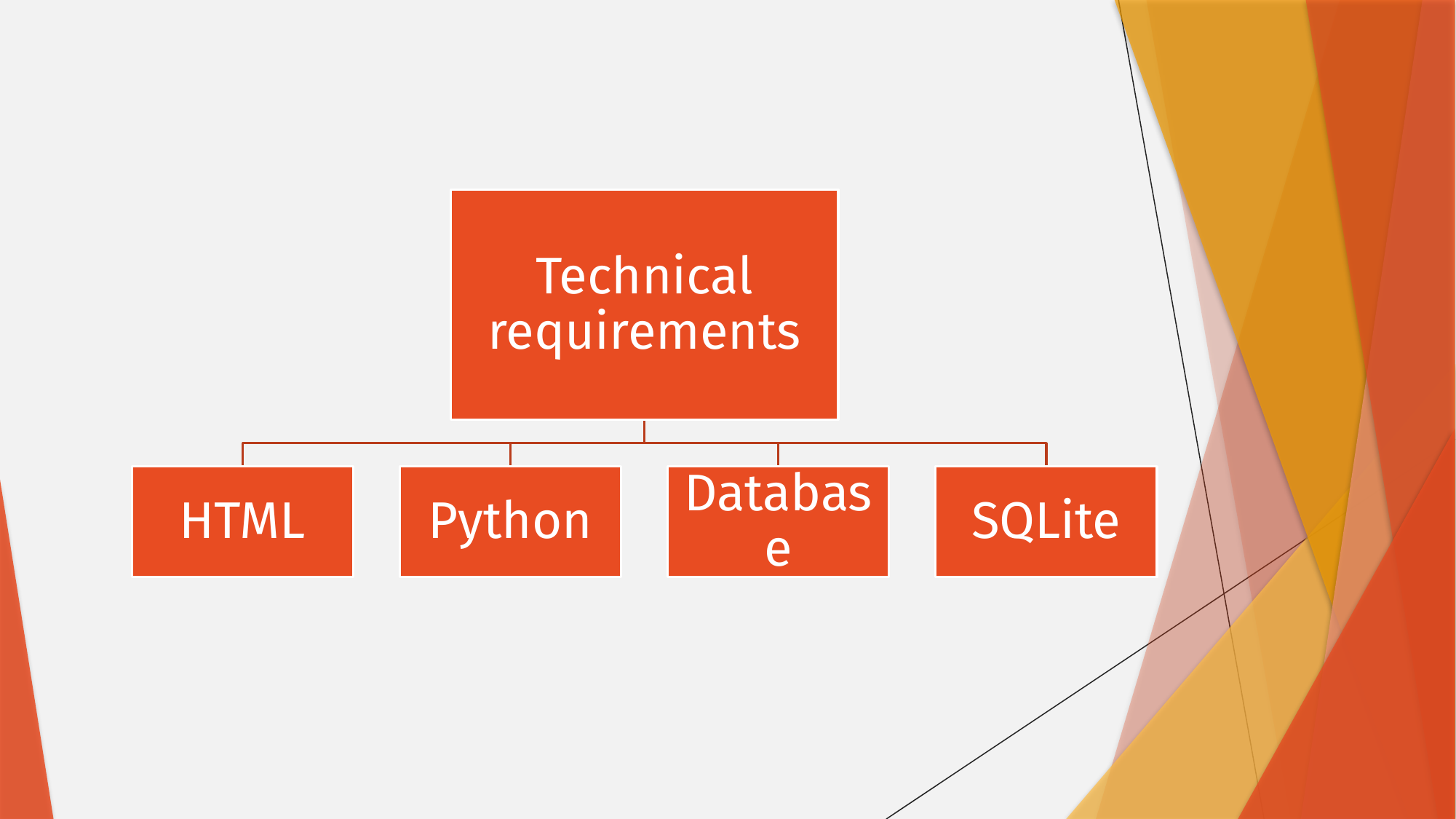

#
Technical requirements
HTML
Python
Database
SQLite